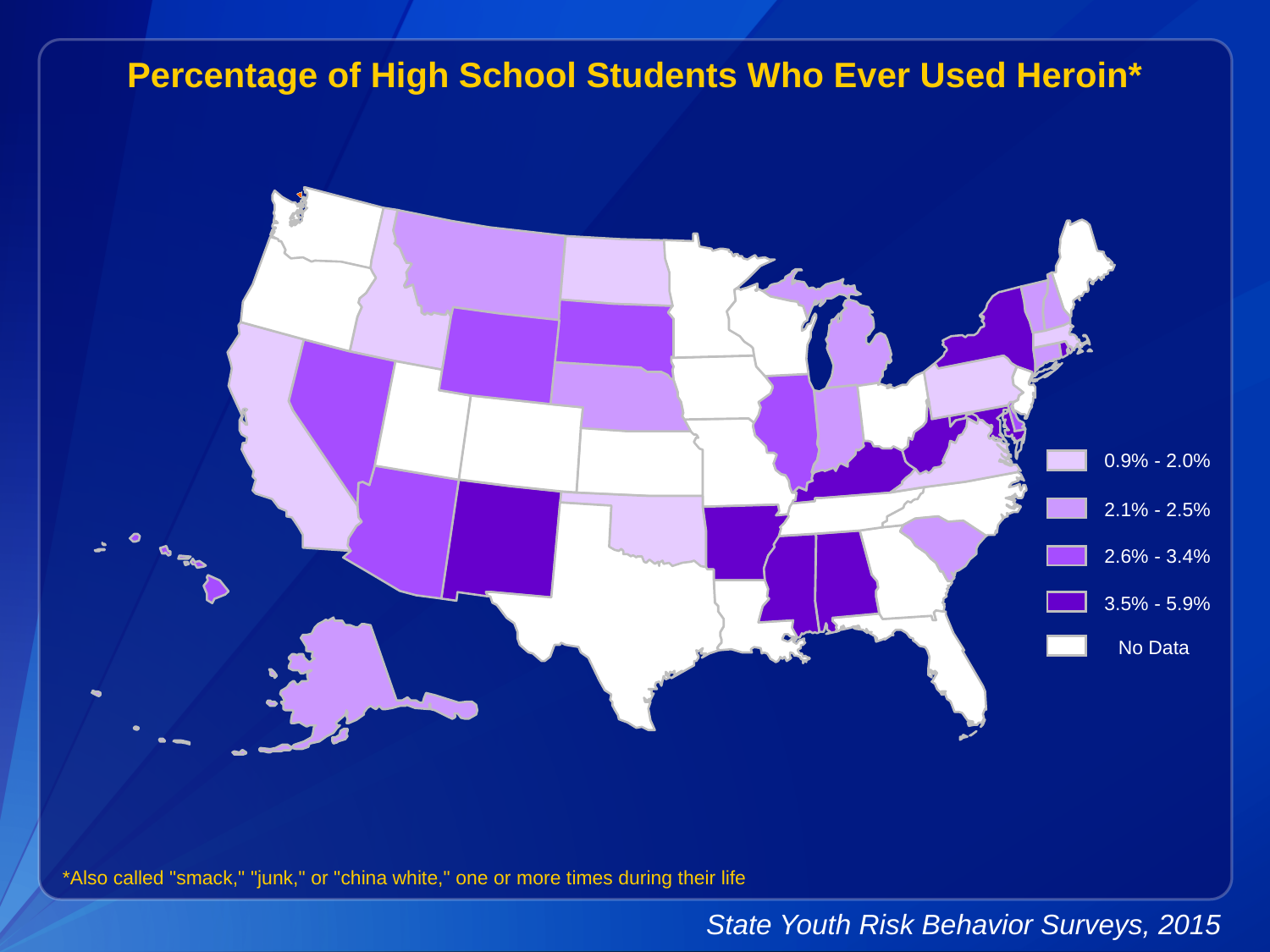

Percentage of High School Students Who Ever Used Heroin*

0.9% - 2.0%

2.1% - 2.5%

2.6% - 3.4%

3.5% - 5.9%

No Data

*Also called "smack," "junk," or "china white," one or more times during their life
State Youth Risk Behavior Surveys, 2015